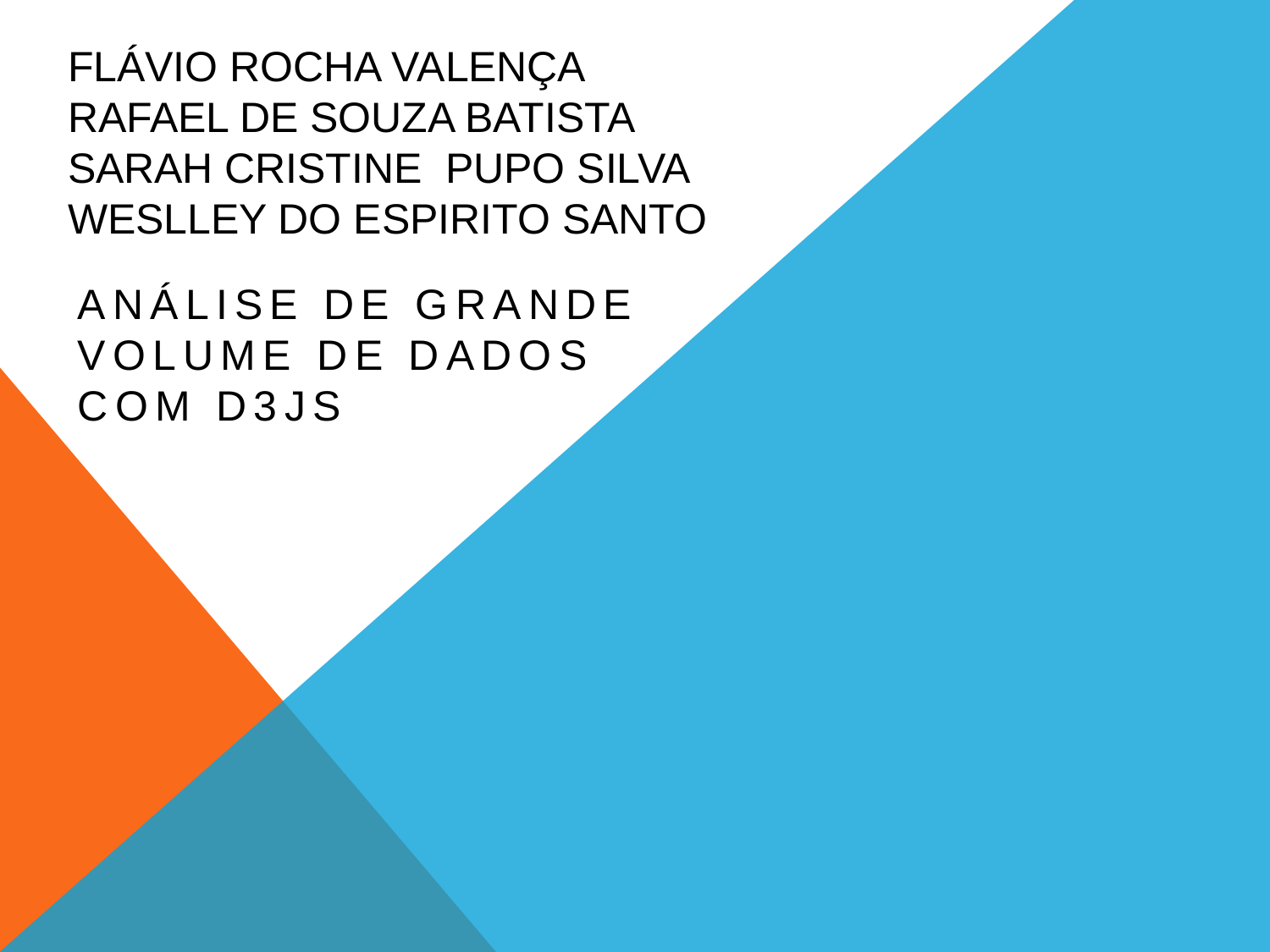

# FlÁVIO ROCHA VALENÇA RAFAEL DE SOUZA BATISTA SARAH CRISTINE  PUPO SILVA WESLLEY DO ESPIRITO SANTO
ANÁLISE DE GRANDE VOLUME DE DADOS COM D3JS